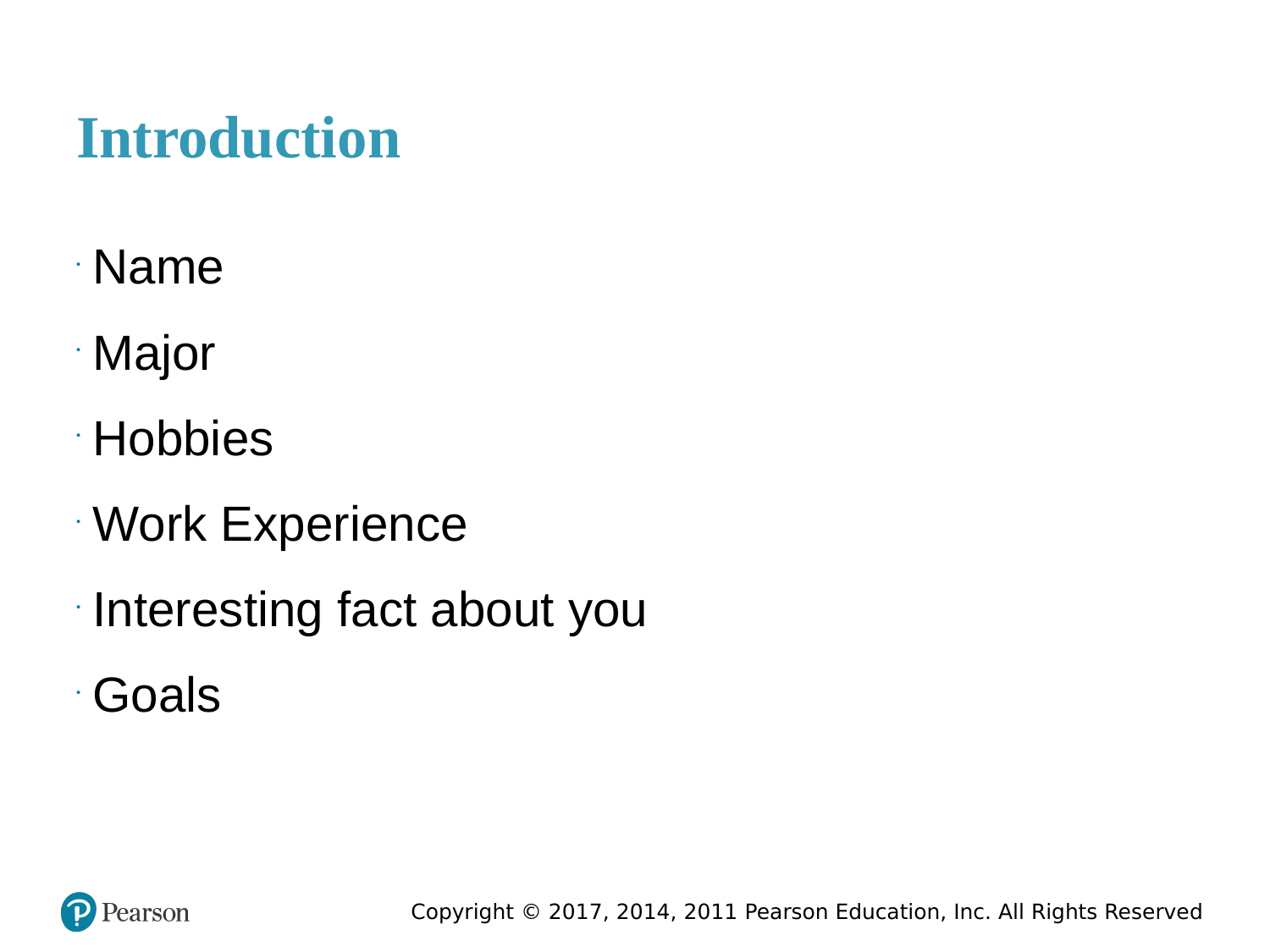

# Introduction
Name
Major
Hobbies
Work Experience
Interesting fact about you
Goals